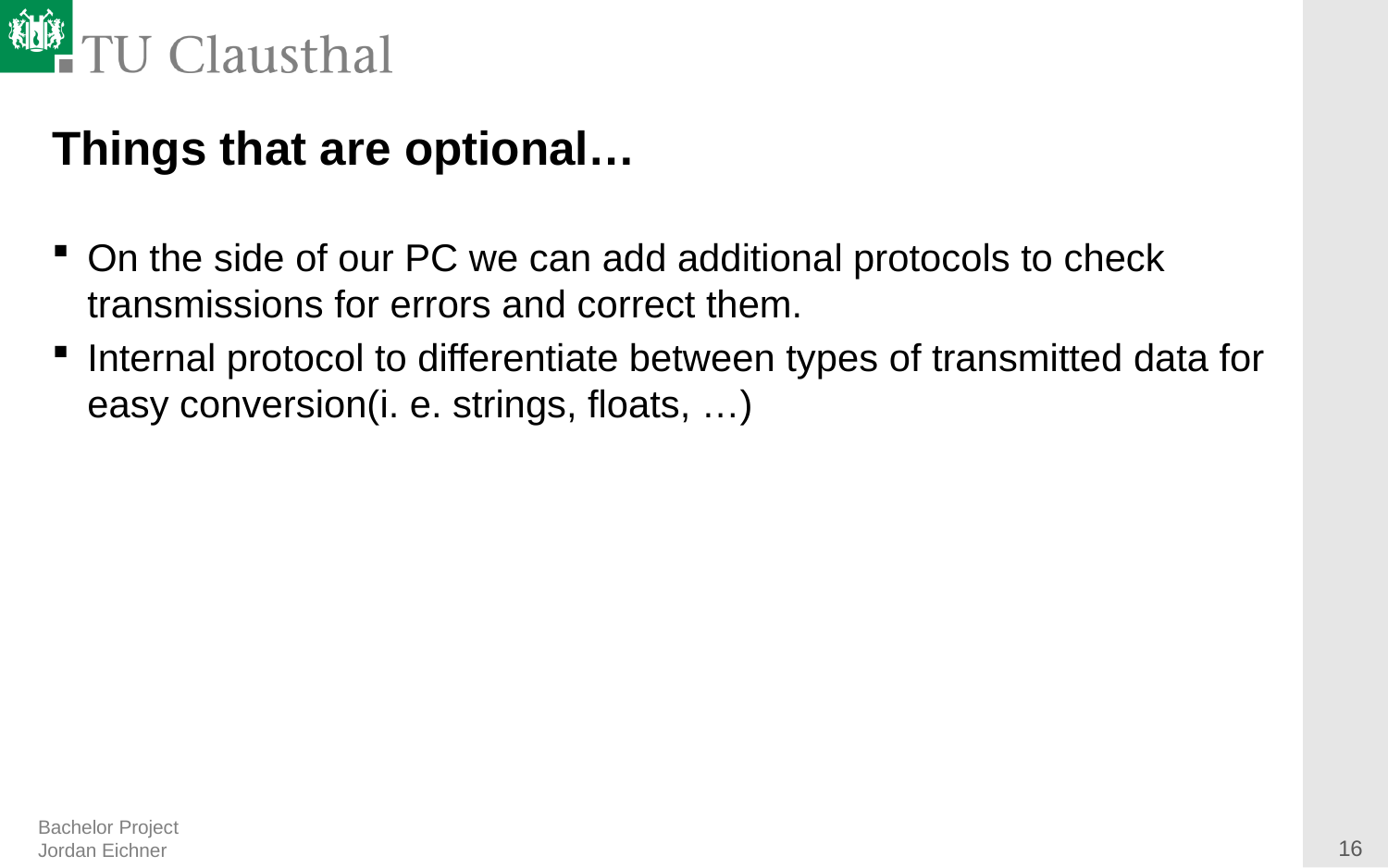

# Things that are optional…
On the side of our PC we can add additional protocols to check transmissions for errors and correct them.
Internal protocol to differentiate between types of transmitted data for easy conversion(i. e. strings, floats, …)